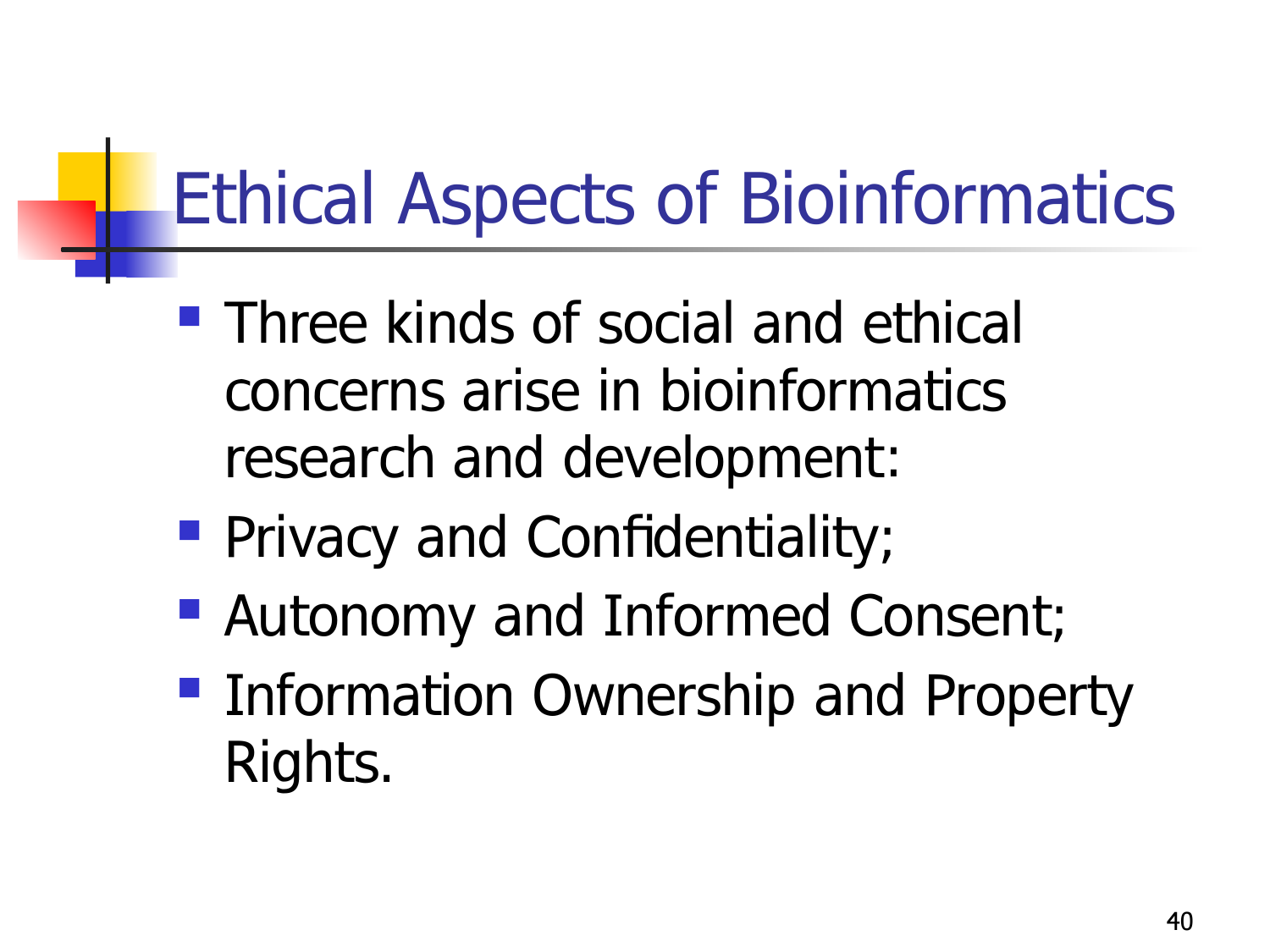

# Ethical Aspects of Bioinformatics
Three kinds of social and ethical concerns arise in bioinformatics research and development:
Privacy and Confidentiality;
Autonomy and Informed Consent;
Information Ownership and Property Rights.
40